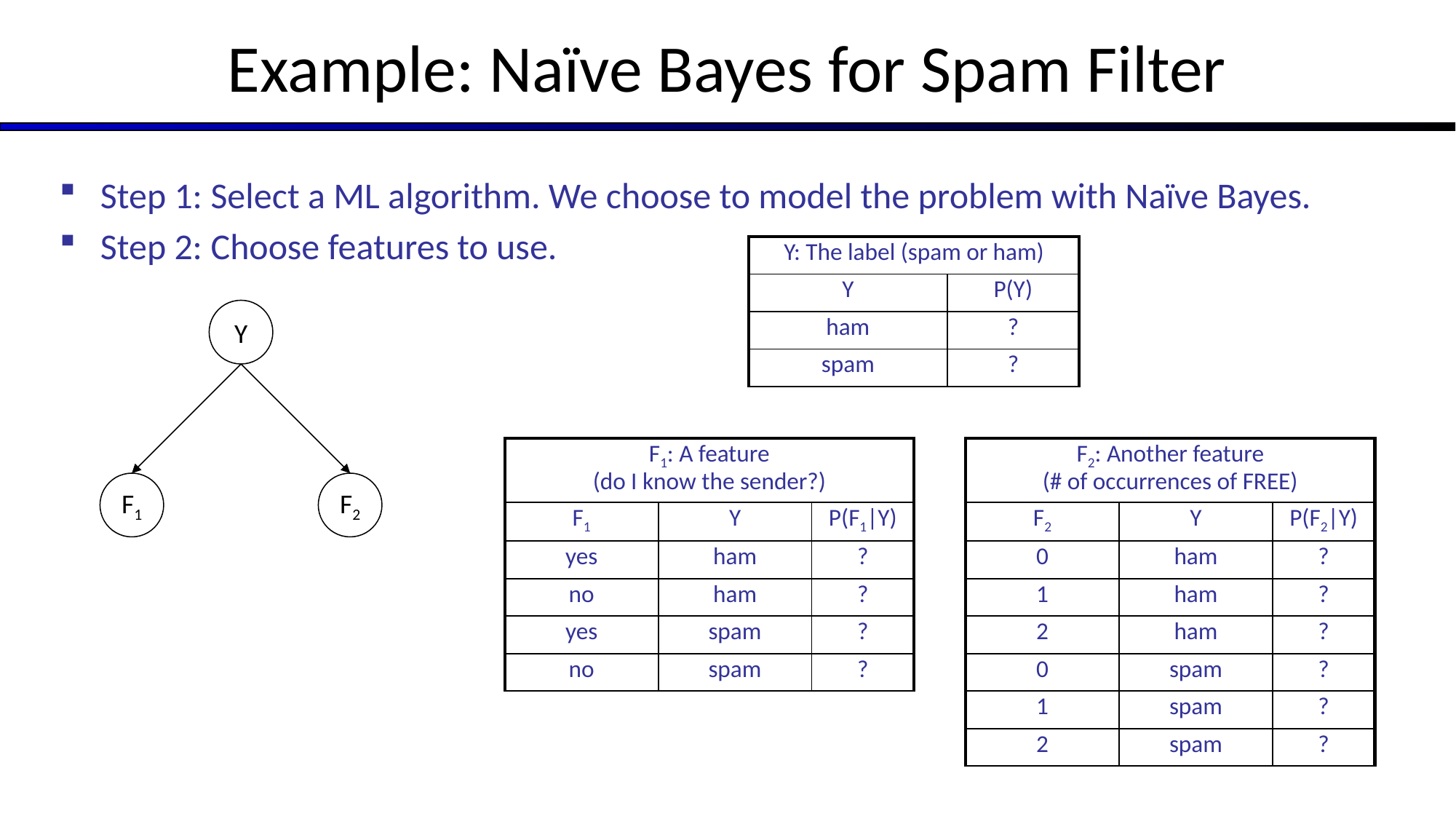

# Example: Naïve Bayes for Spam Filter
Step 1: Select a ML algorithm. We choose to model the problem with Naïve Bayes.
Step 2: Choose features to use.
| Y: The label (spam or ham) |  |
| --- | --- |
| Y | P(Y) |
| ham | ? |
| spam | ? |
Y
| F1: A feature (do I know the sender?) |  |  |
| --- | --- | --- |
| F1 | Y | P(F1|Y) |
| yes | ham | ? |
| no | ham | ? |
| yes | spam | ? |
| no | spam | ? |
| F2: Another feature (# of occurrences of FREE) |  |  |
| --- | --- | --- |
| F2 | Y | P(F2|Y) |
| 0 | ham | ? |
| 1 | ham | ? |
| 2 | ham | ? |
| 0 | spam | ? |
| 1 | spam | ? |
| 2 | spam | ? |
F1
F2